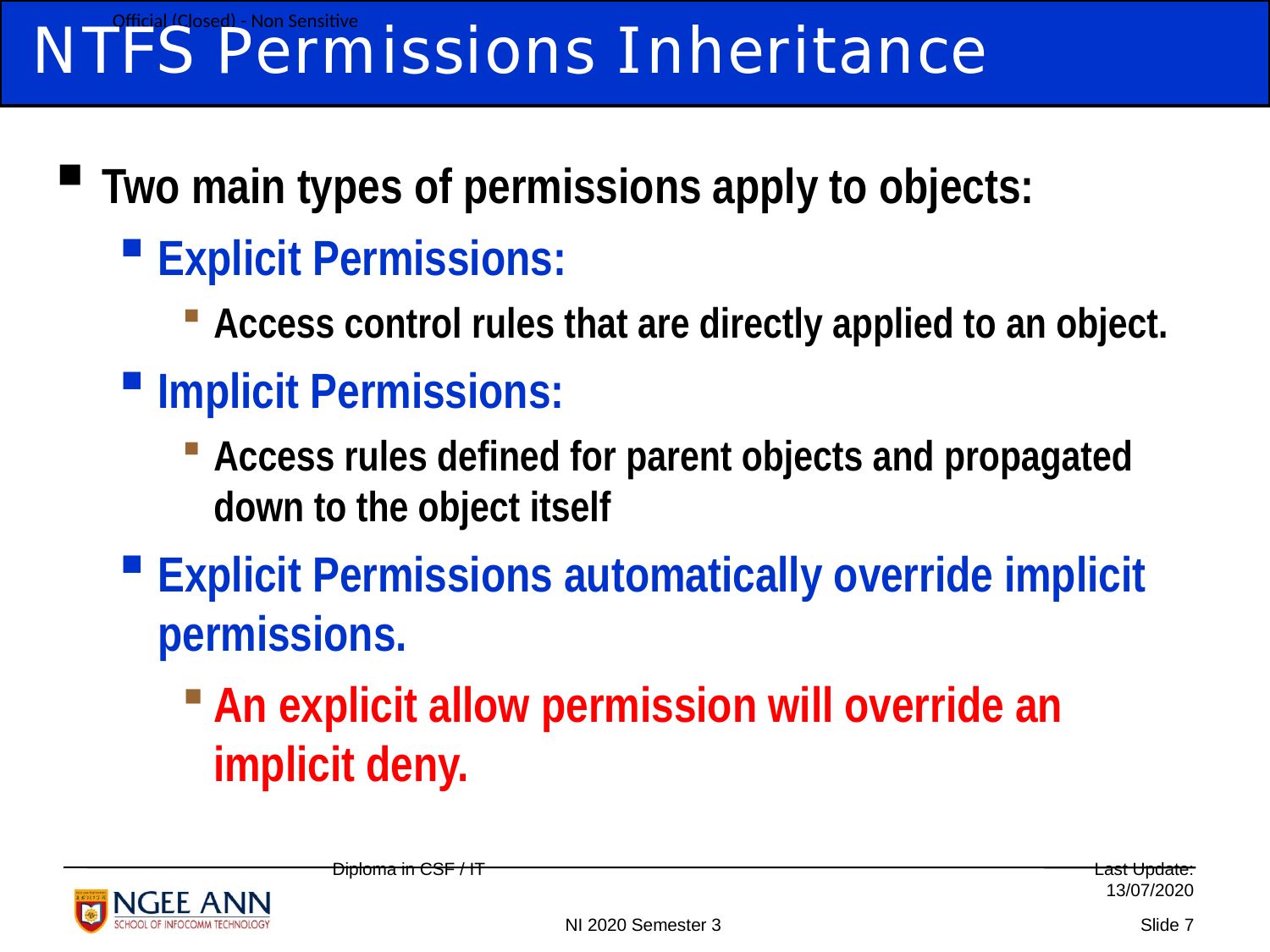

NTFS Permissions Inheritance
Two main types of permissions apply to objects:
Explicit Permissions:
Access control rules that are directly applied to an object.
Implicit Permissions:
Access rules defined for parent objects and propagated down to the object itself
Explicit Permissions automatically override implicit permissions.
An explicit allow permission will override an implicit deny.